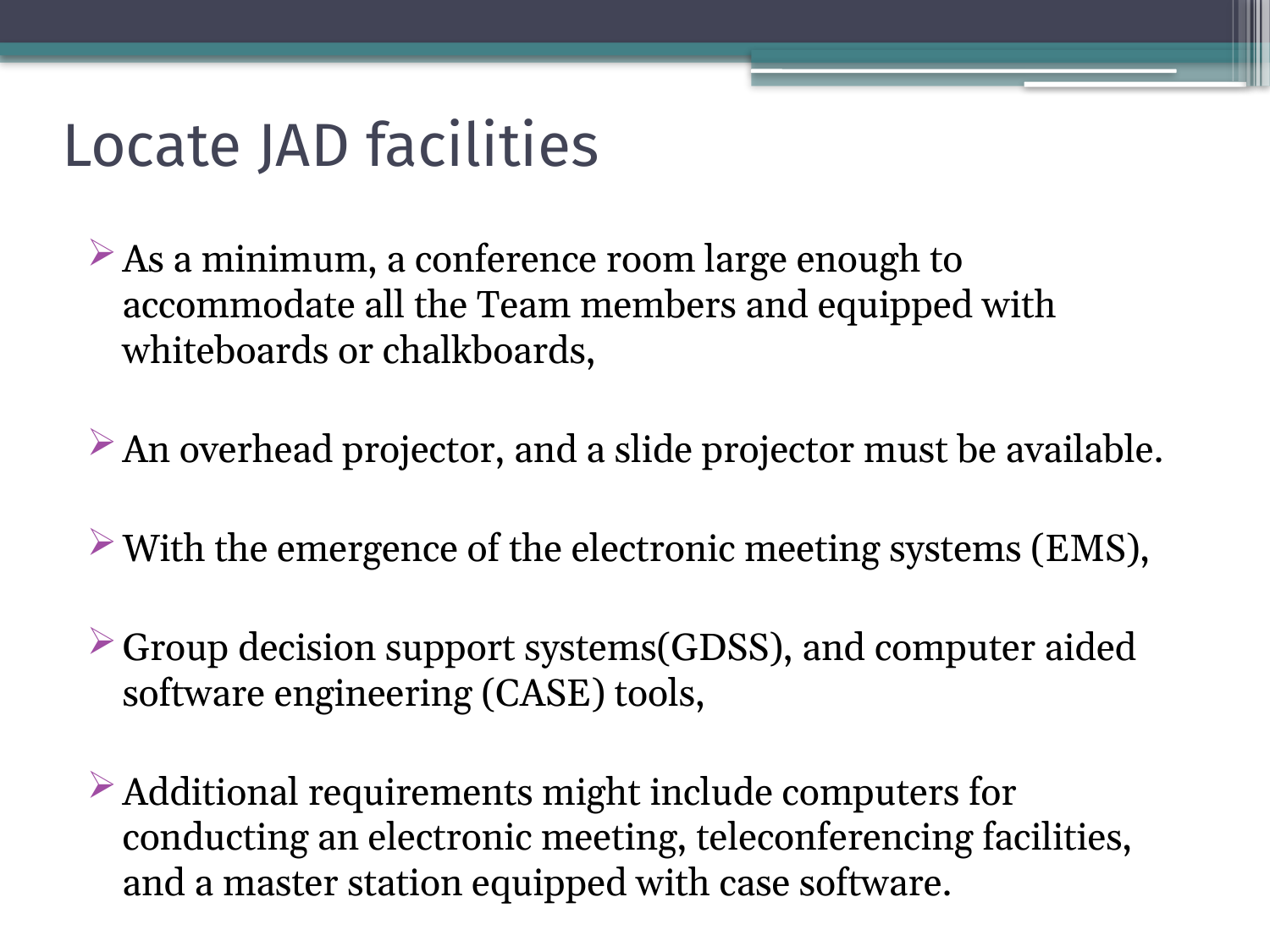

# Locate JAD facilities
As a minimum, a conference room large enough to accommodate all the Team members and equipped with whiteboards or chalkboards,

An overhead projector, and a slide projector must be available.

With the emergence of the electronic meeting systems (EMS),

Group decision support systems(GDSS), and computer aided software engineering (CASE) tools,

Additional requirements might include computers for conducting an electronic meeting, teleconferencing facilities, and a master station equipped with case software.